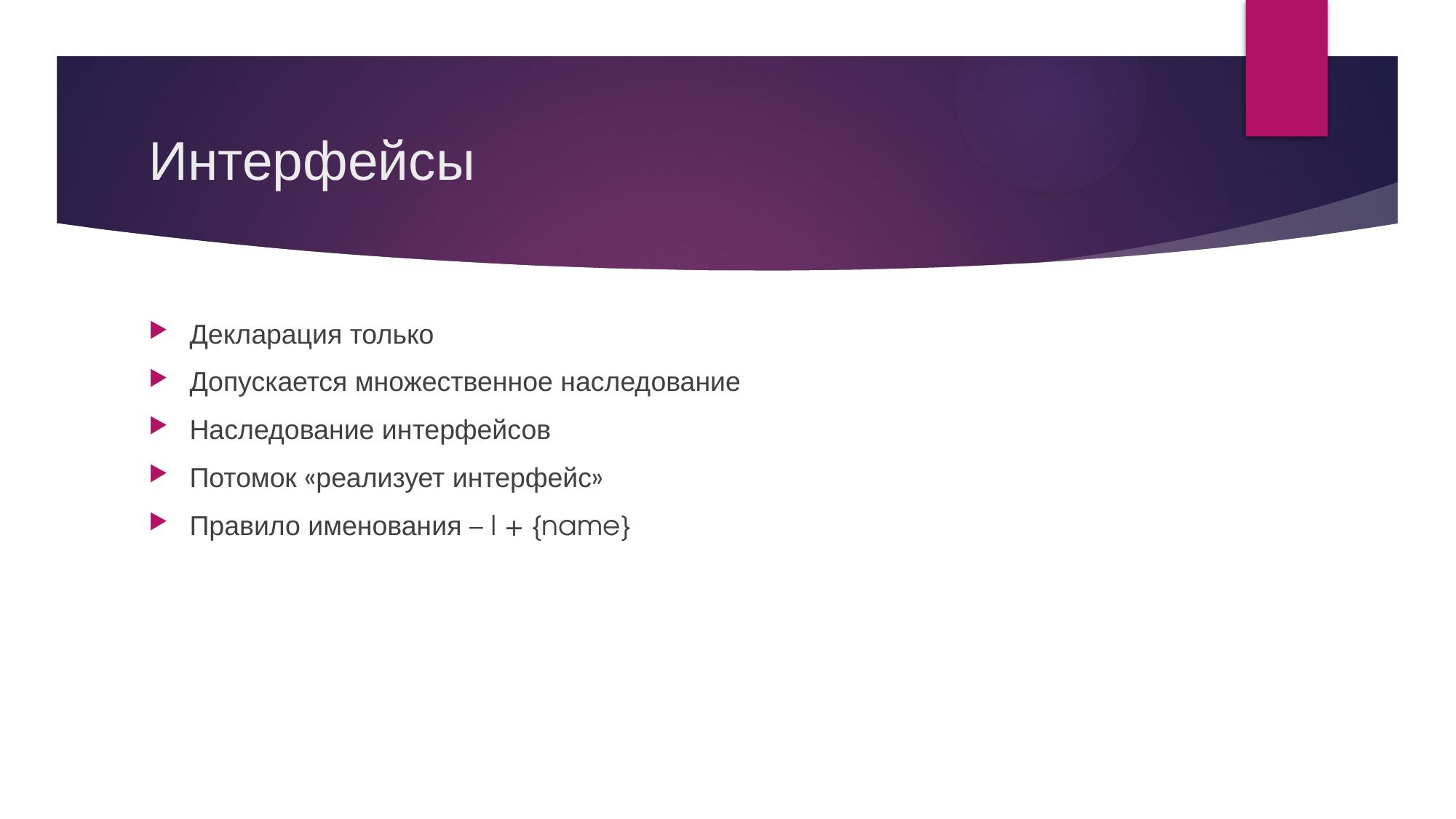

# Интерфейсы
Декларация только
Допускается множественное наследование
Наследование интерфейсов
Потомок «реализует интерфейс»
Правило именования – I + {name}